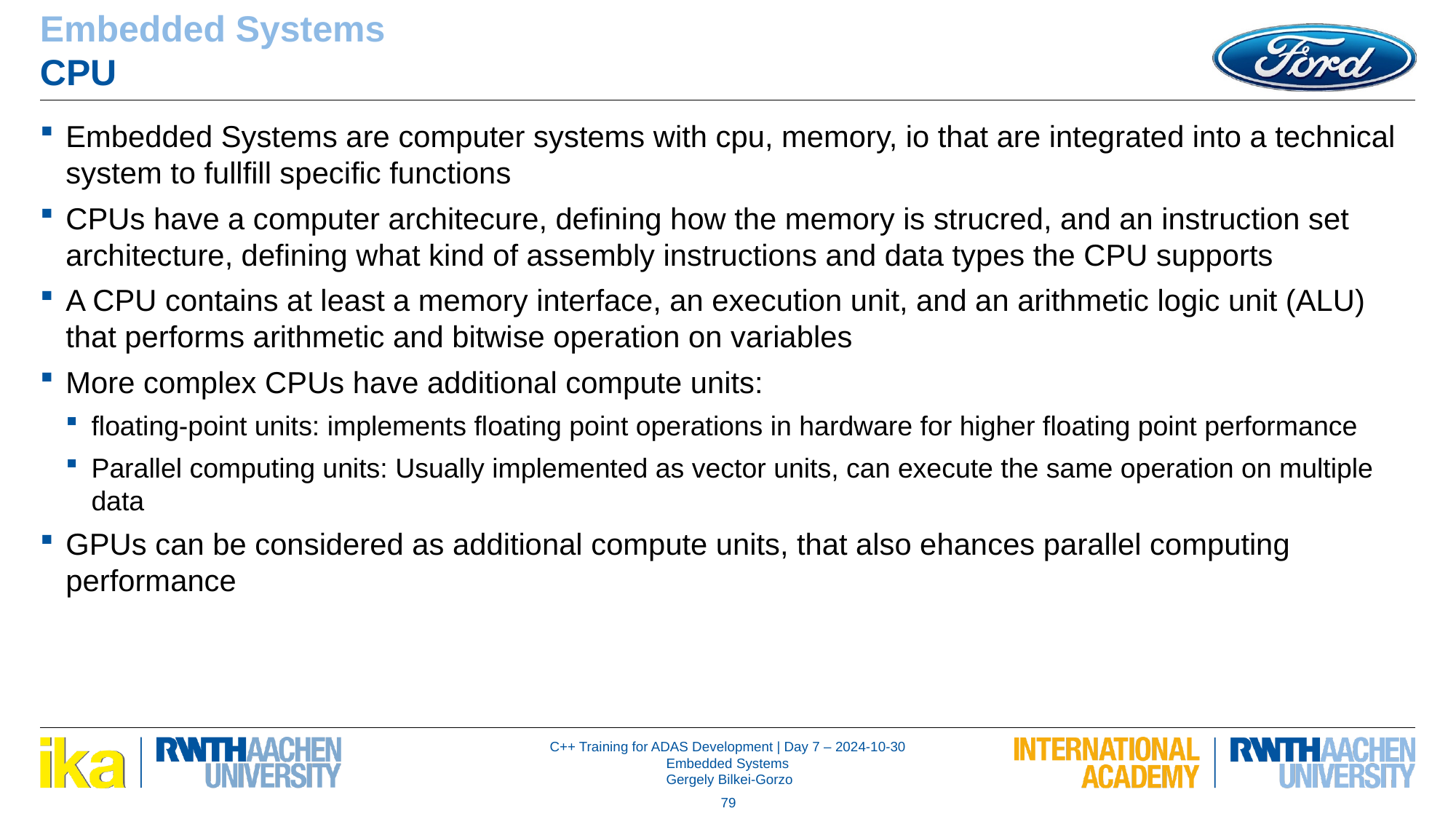

Embedded Systems
CPU

Embedded Systems are computer systems with cpu, memory, io that are integrated into a technical system to fullfill specific functions
CPUs have a computer architecure, defining how the memory is strucred, and an instruction set architecture, defining what kind of assembly instructions and data types the CPU supports
A CPU contains at least a memory interface, an execution unit, and an arithmetic logic unit (ALU) that performs arithmetic and bitwise operation on variables
More complex CPUs have additional compute units:
floating-point units: implements floating point operations in hardware for higher floating point performance
Parallel computing units: Usually implemented as vector units, can execute the same operation on multiple data
GPUs can be considered as additional compute units, that also ehances parallel computing performance

79